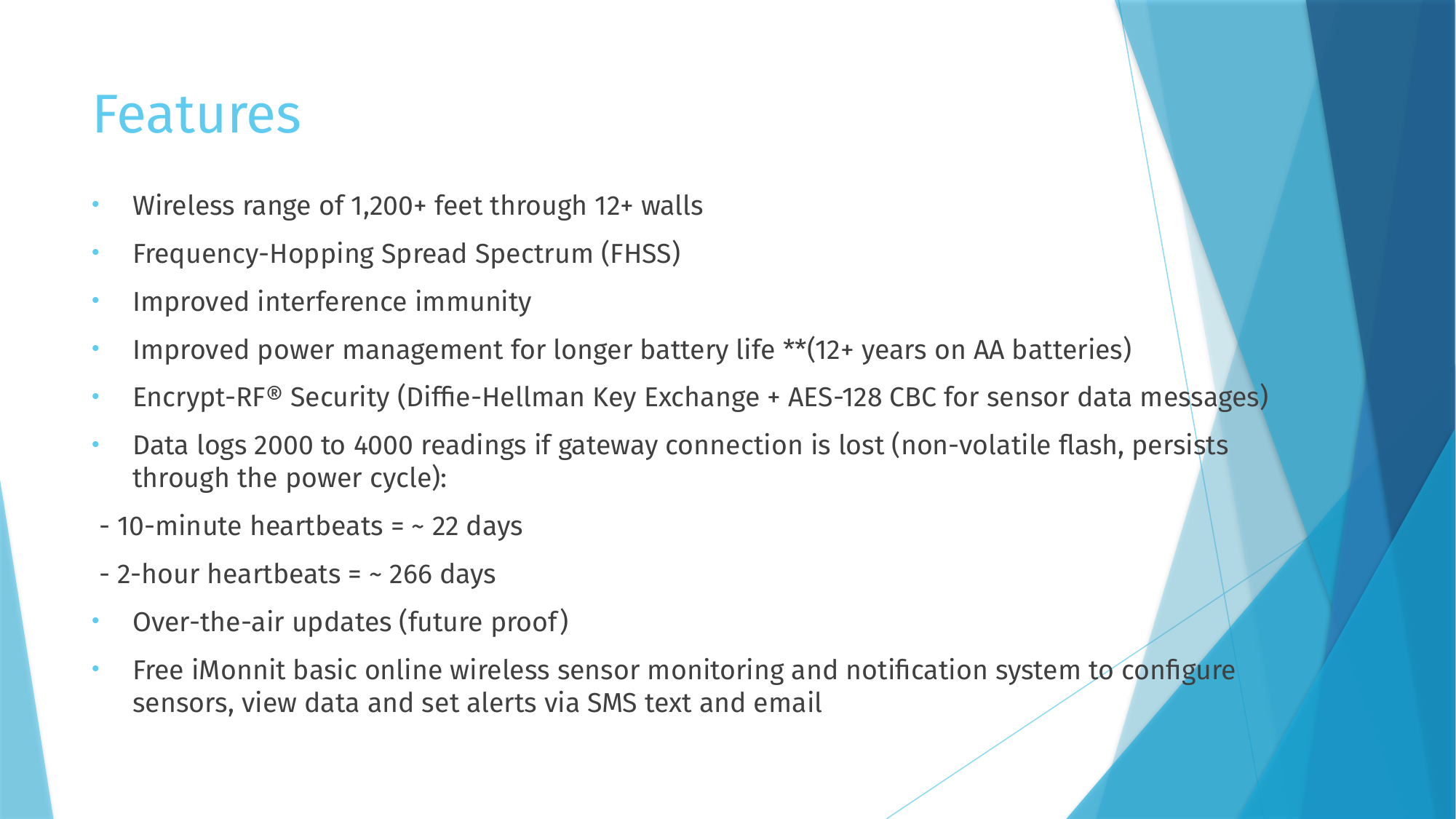

# Features
Wireless range of 1,200+ feet through 12+ walls
Frequency-Hopping Spread Spectrum (FHSS)
Improved interference immunity
Improved power management for longer battery life **(12+ years on AA batteries)
Encrypt-RF® Security (Diffie-Hellman Key Exchange + AES-128 CBC for sensor data messages)
Data logs 2000 to 4000 readings if gateway connection is lost (non-volatile flash, persists through the power cycle):
 - 10-minute heartbeats = ~ 22 days
 - 2-hour heartbeats = ~ 266 days
Over-the-air updates (future proof)
Free iMonnit basic online wireless sensor monitoring and notification system to configure sensors, view data and set alerts via SMS text and email